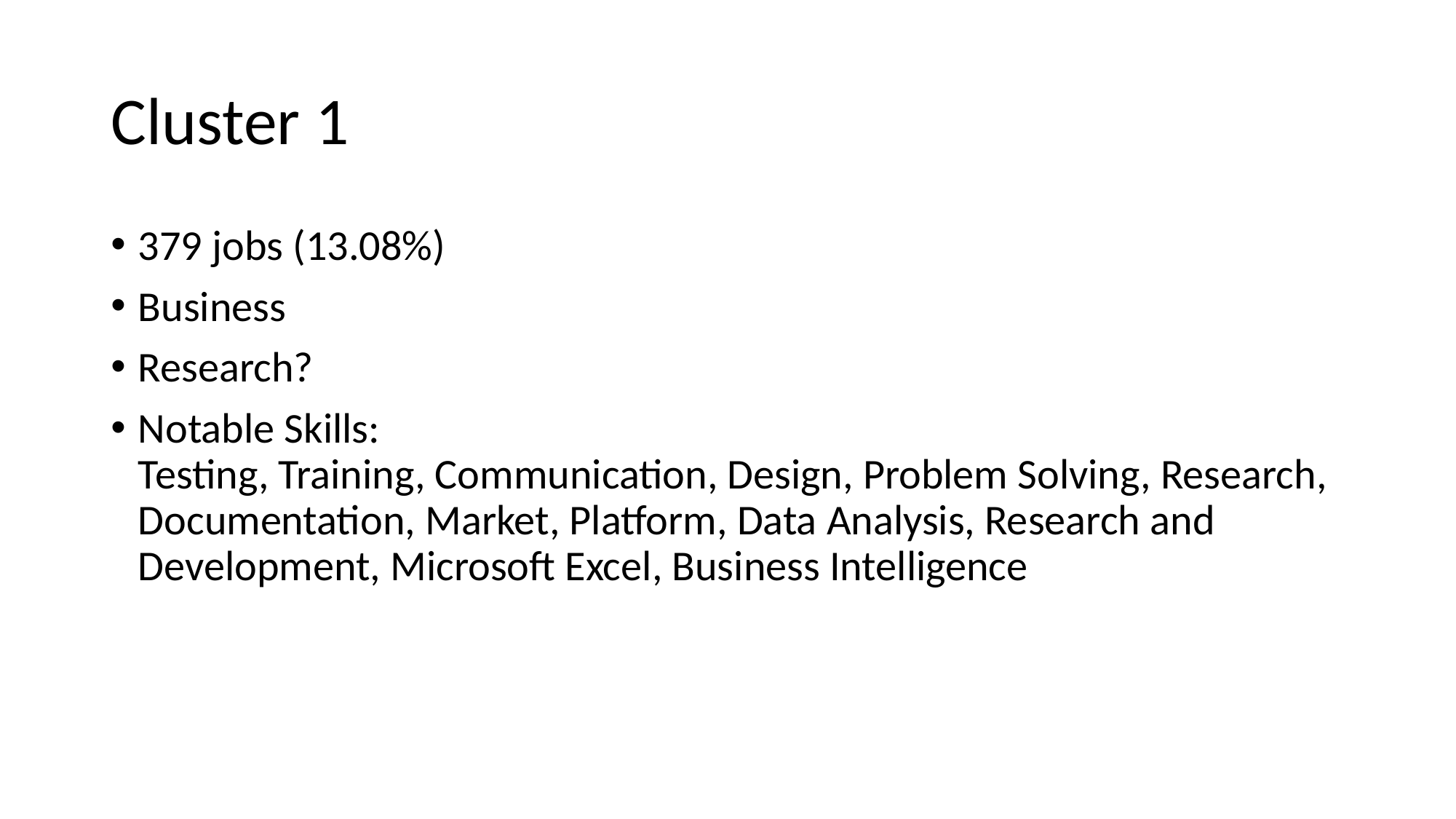

# Cluster 1
379 jobs (13.08%)
Business
Research?
Notable Skills:
Testing, Training, Communication, Design, Problem Solving, Research, Documentation, Market, Platform, Data Analysis, Research and Development, Microsoft Excel, Business Intelligence